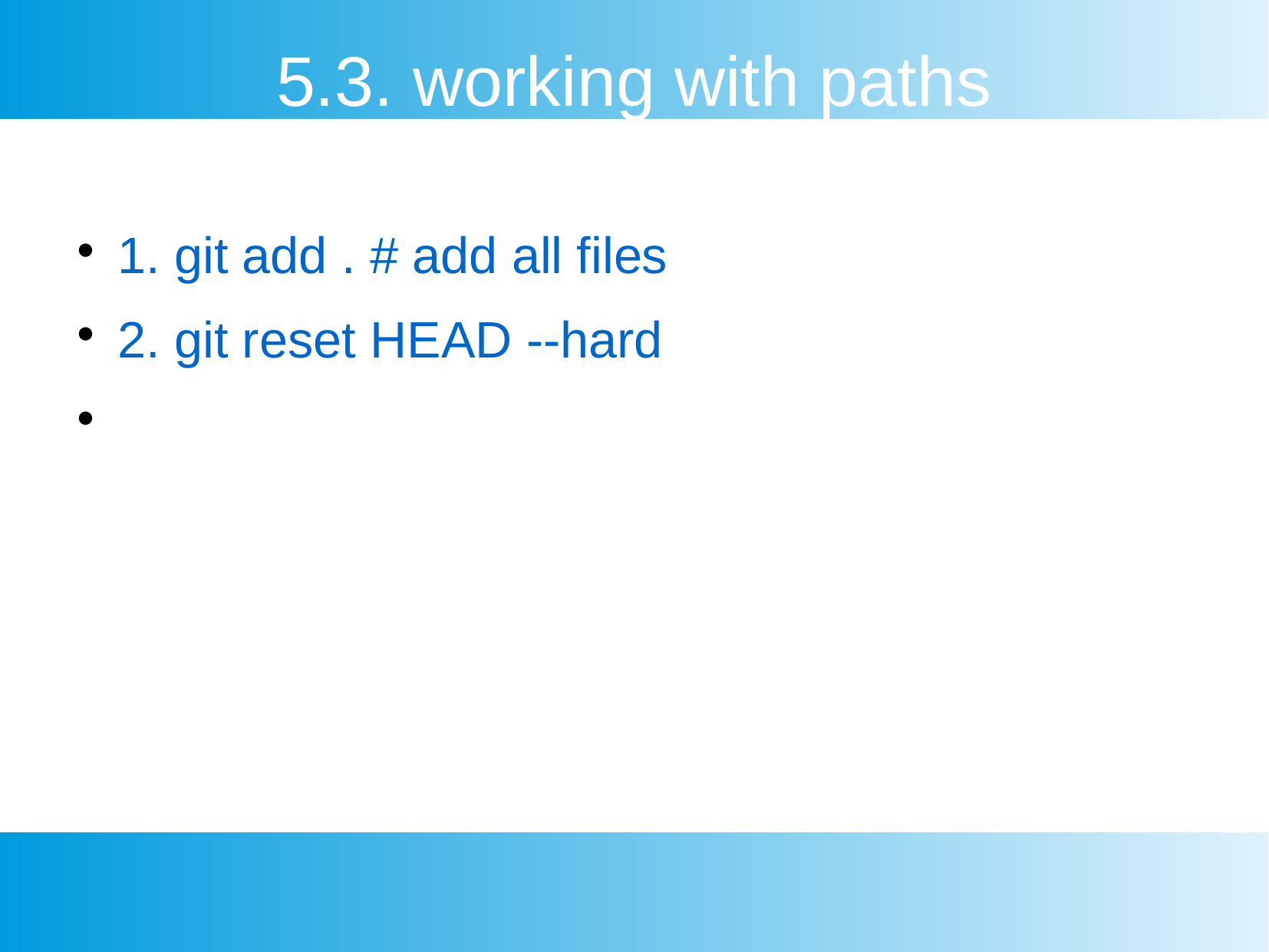

5.3. working with paths
1. git add . # add all files
2. git reset HEAD --hard